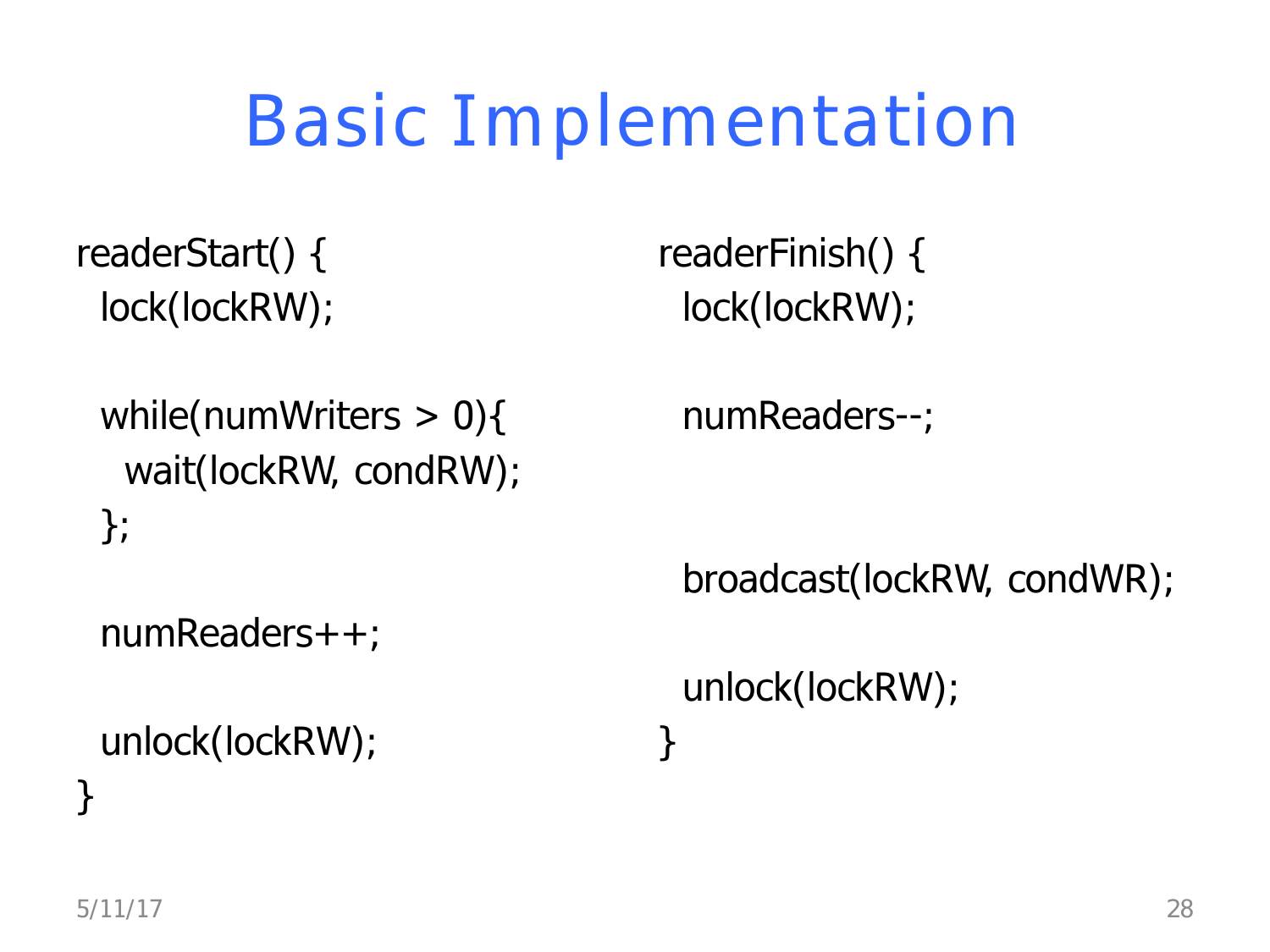

# Basic Implementation
readerStart() {
  lock(lockRW);

  while(numWriters > 0){
    wait(lockRW, condRW);
  };

  numReaders++;

  unlock(lockRW);
}
readerFinish() {
  lock(lockRW);

  numReaders--;

  broadcast(lockRW, condWR);

  unlock(lockRW);
}
5/11/17
28